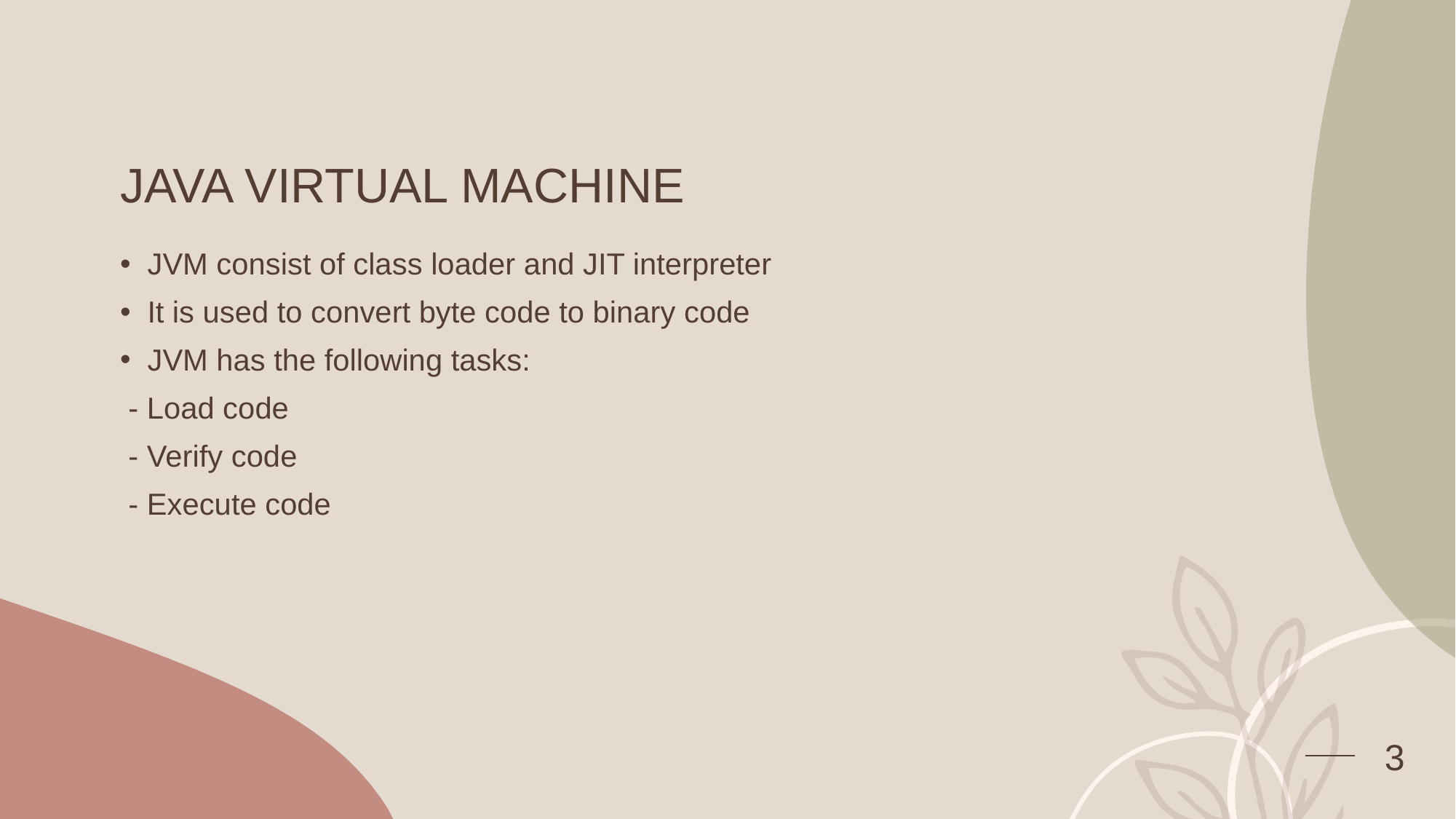

# JAVA VIRTUAL MACHINE
JVM consist of class loader and JIT interpreter
It is used to convert byte code to binary code
JVM has the following tasks:
 - Load code
 - Verify code
 - Execute code
3